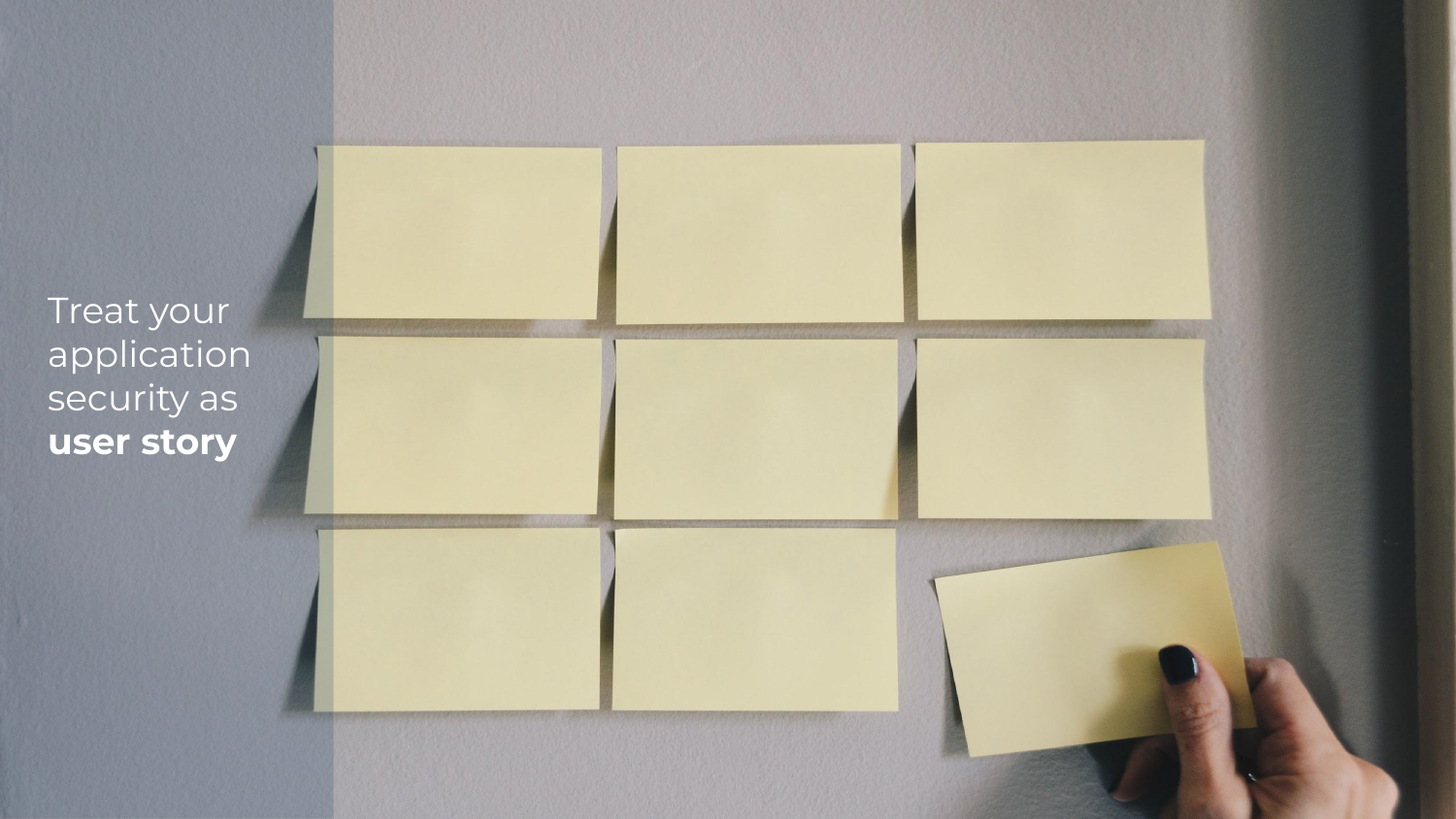

Treat your application security as user story